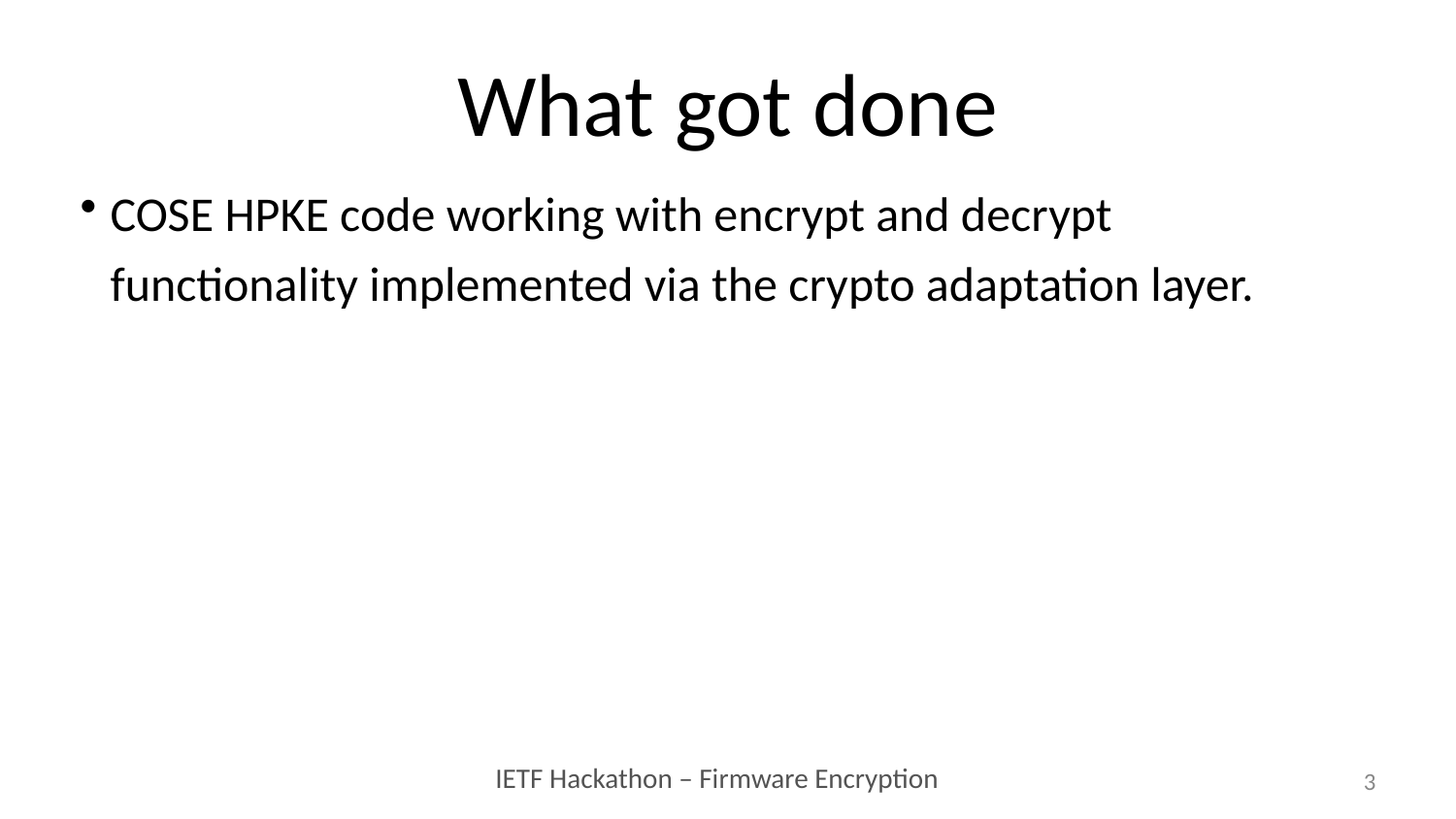

# What got done
COSE HPKE code working with encrypt and decrypt functionality implemented via the crypto adaptation layer.
3